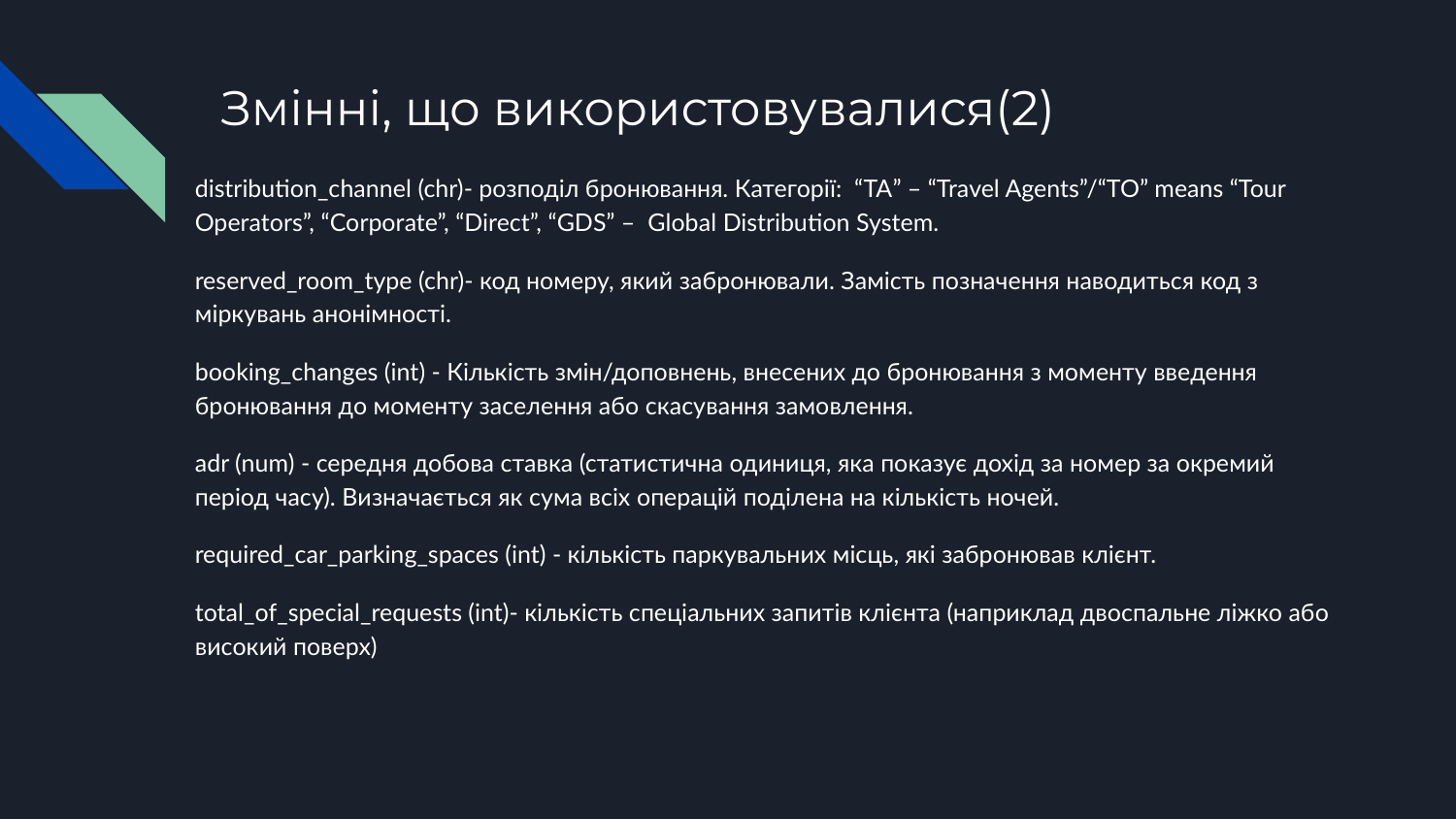

# Змінні, що використовувалися(2)
distribution_channel (chr)- розподіл бронювання. Категорії:  “TA” – “Travel Agents”/“TO” means “Tour Operators”, “Corporate”, “Direct”, “GDS” –  Global Distribution System.
reserved_room_type (chr)- код номеру, який забронювали. Замість позначення наводиться код з міркувань анонімності.
booking_changes (int) - Кількість змін/доповнень, внесених до бронювання з моменту введення бронювання до моменту заселення або скасування замовлення.
adr (num) - середня добова ставка (статистична одиниця, яка показує дохід за номер за окремий період часу). Визначається як сума всіх операцій поділена на кількість ночей.
required_car_parking_spaces (int) - кількість паркувальних місць, які забронював клієнт.
total_of_special_requests (int)- кількість спеціальних запитів клієнта (наприклад двоспальне ліжко або високий поверх)